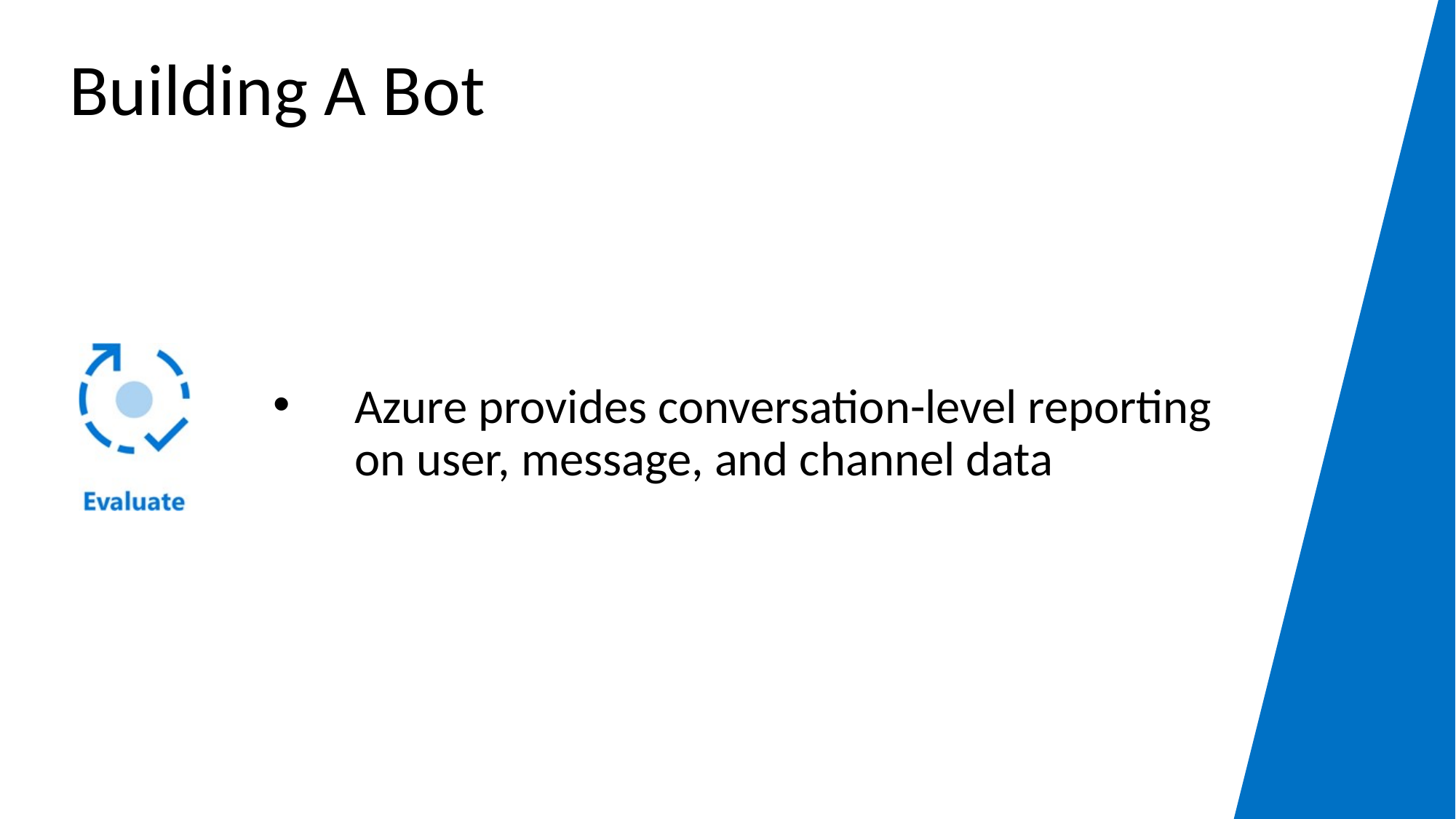

# Building A Bot

Azure provides conversation-level reporting  on user, message, and channel data